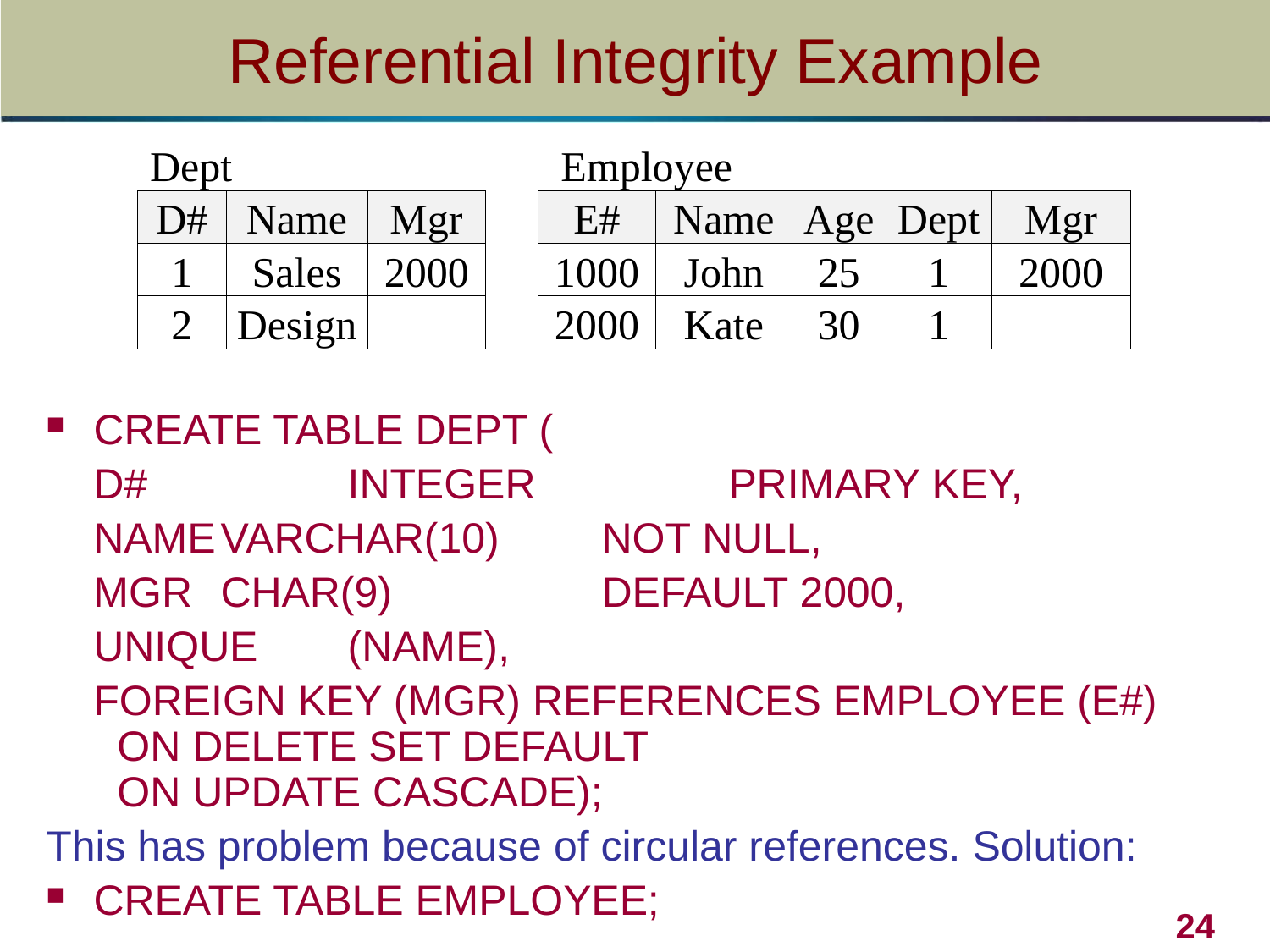

# Referential Integrity Example
| Dept |  |  |  | Employee |  |  |  |  |
| --- | --- | --- | --- | --- | --- | --- | --- | --- |
| D# | Name | Mgr |  | E# | Name | Age | Dept | Mgr |
| 1 | Sales | 2000 |  | 1000 | John | 25 | 1 | 2000 |
| 2 | Design |  |  | 2000 | Kate | 30 | 1 |  |
CREATE TABLE DEPT (
    D#	 	INTEGER		PRIMARY KEY,
    NAME	VARCHAR(10)	NOT NULL,
    MGR	CHAR(9)		DEFAULT 2000,
    UNIQUE 	(NAME),
    FOREIGN KEY (MGR) REFERENCES EMPLOYEE (E#)
  ON DELETE SET DEFAULT
  ON UPDATE CASCADE);
This has problem because of circular references. Solution:
CREATE TABLE EMPLOYEE;

24